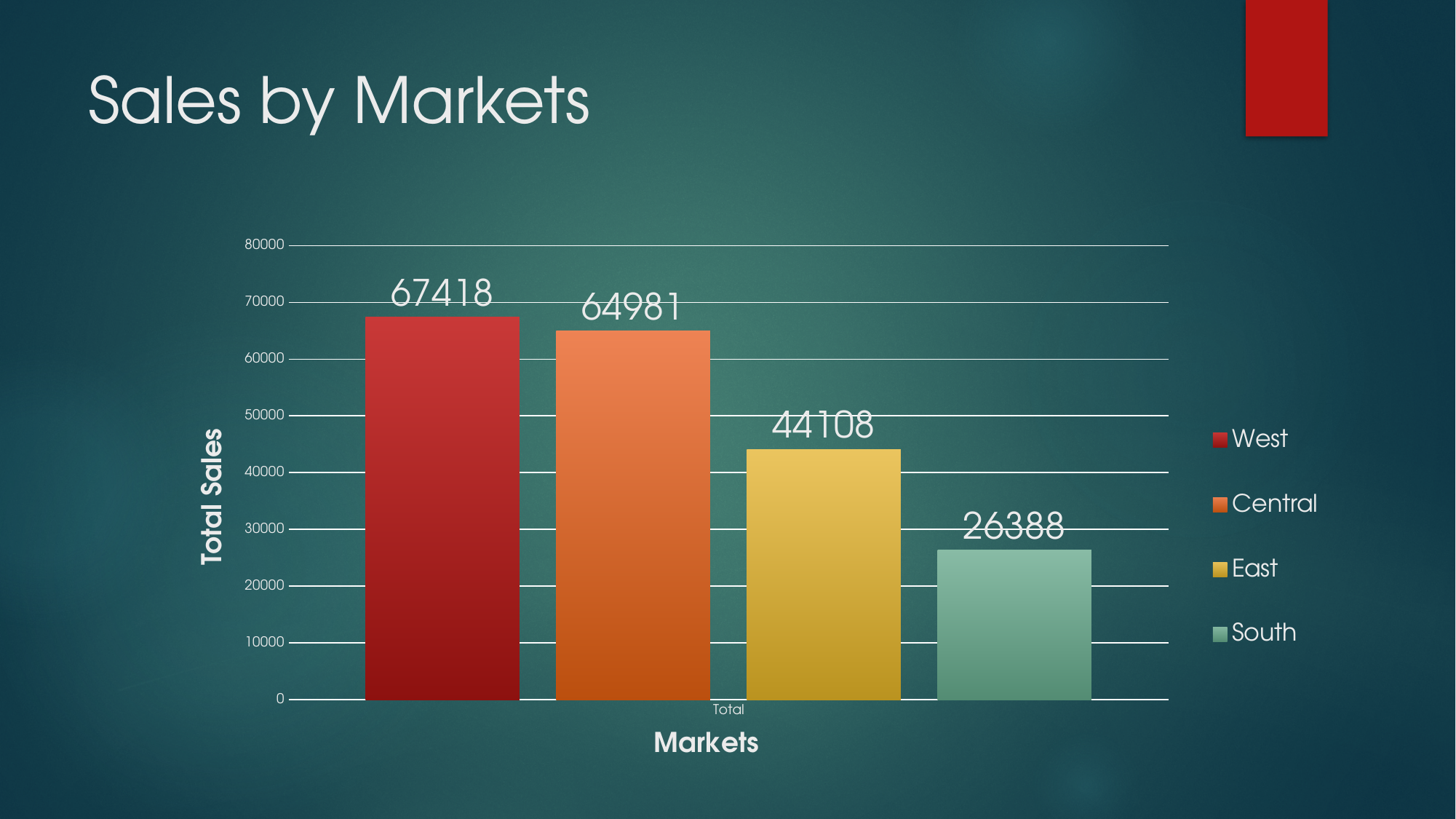

# Sales by Markets

### Chart

| Category | West | Central | East | South |
|---|---|---|---|---|
| Total | 67418.0 | 64981.0 | 44108.0 | 26388.0 |